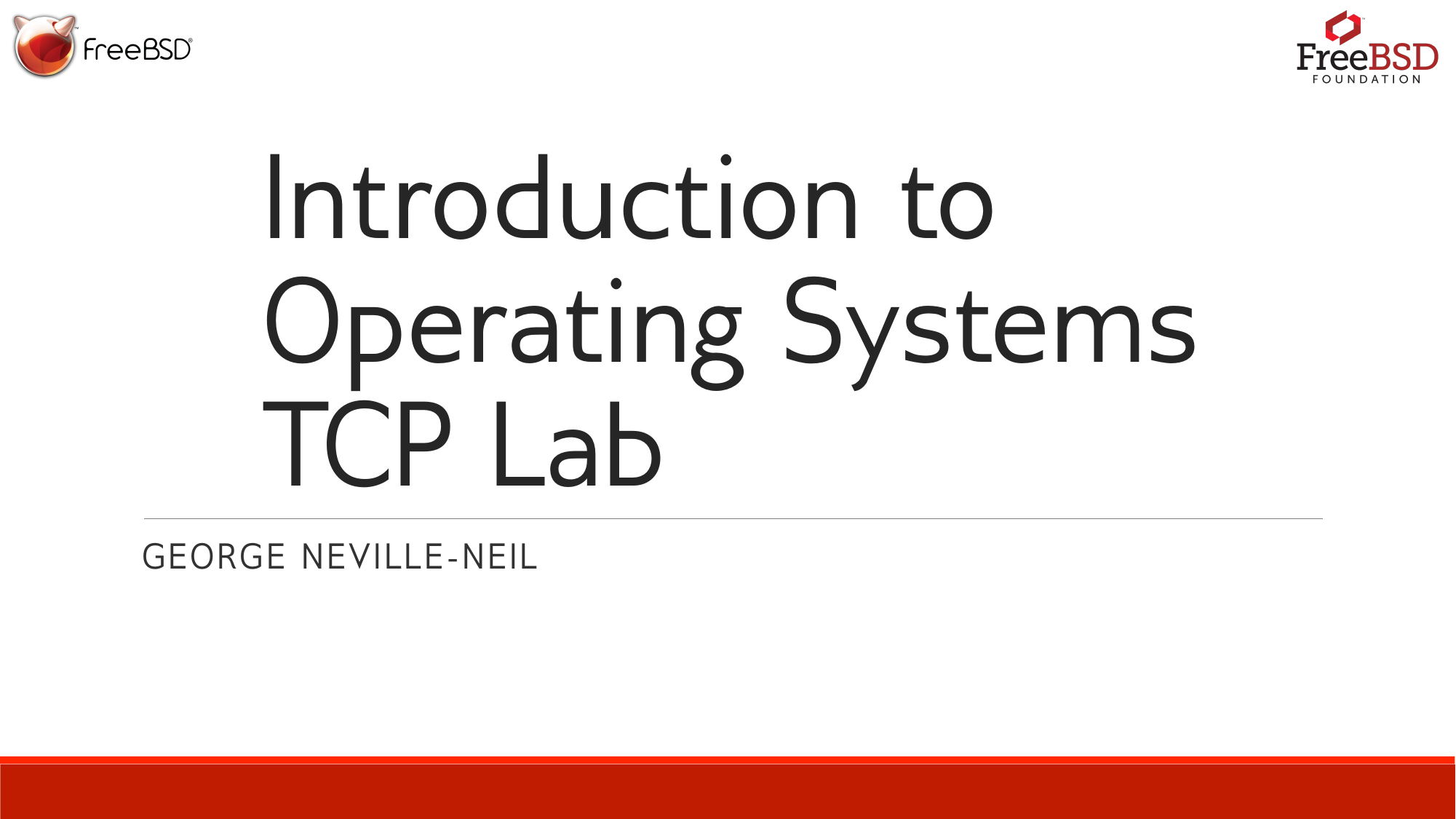

# Introduction to Operating Systems TCP Lab
George Neville-Neil